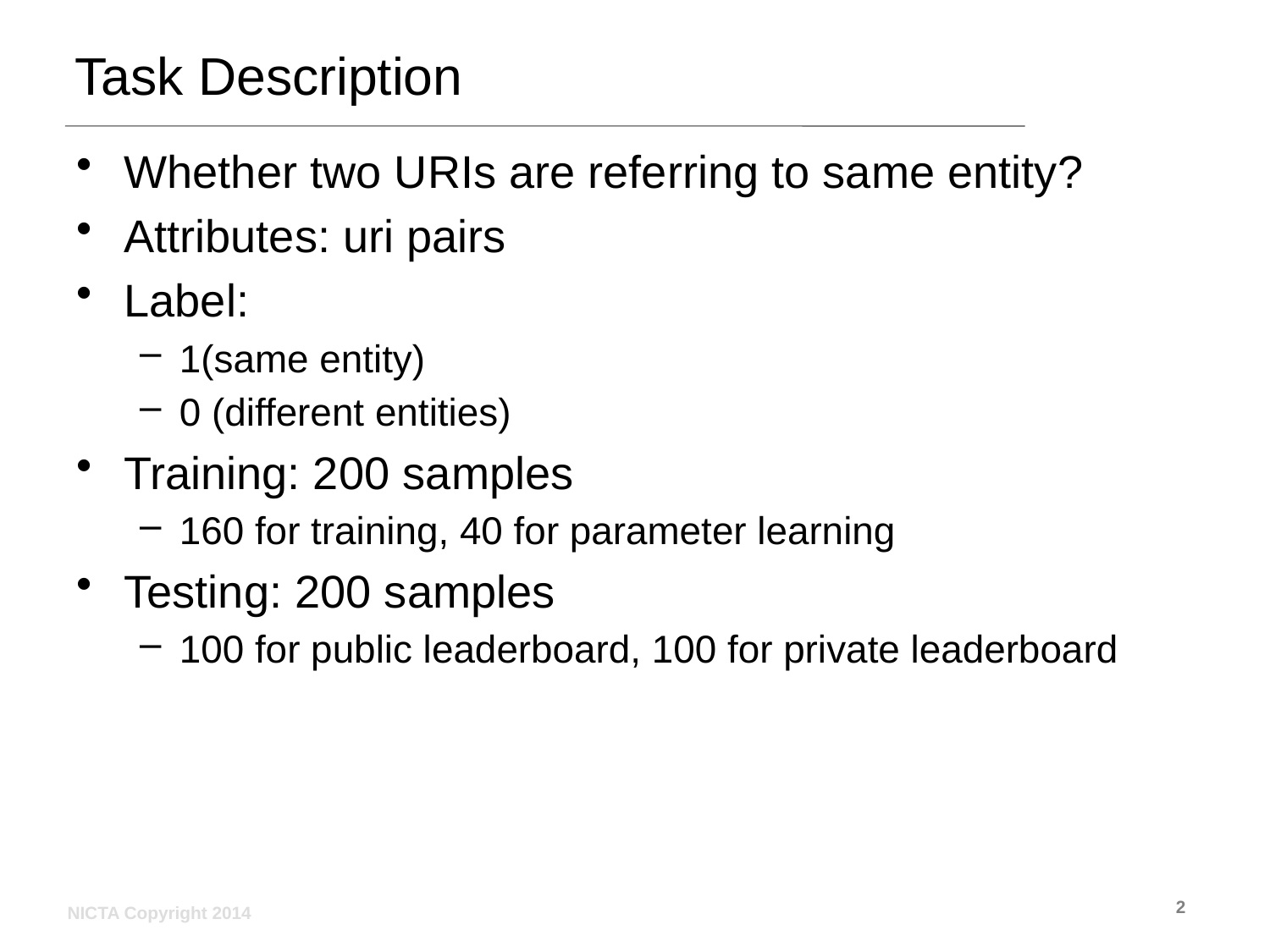

# Task Description
Whether two URIs are referring to same entity?
Attributes: uri pairs
Label:
1(same entity)
0 (different entities)
Training: 200 samples
160 for training, 40 for parameter learning
Testing: 200 samples
100 for public leaderboard, 100 for private leaderboard
2